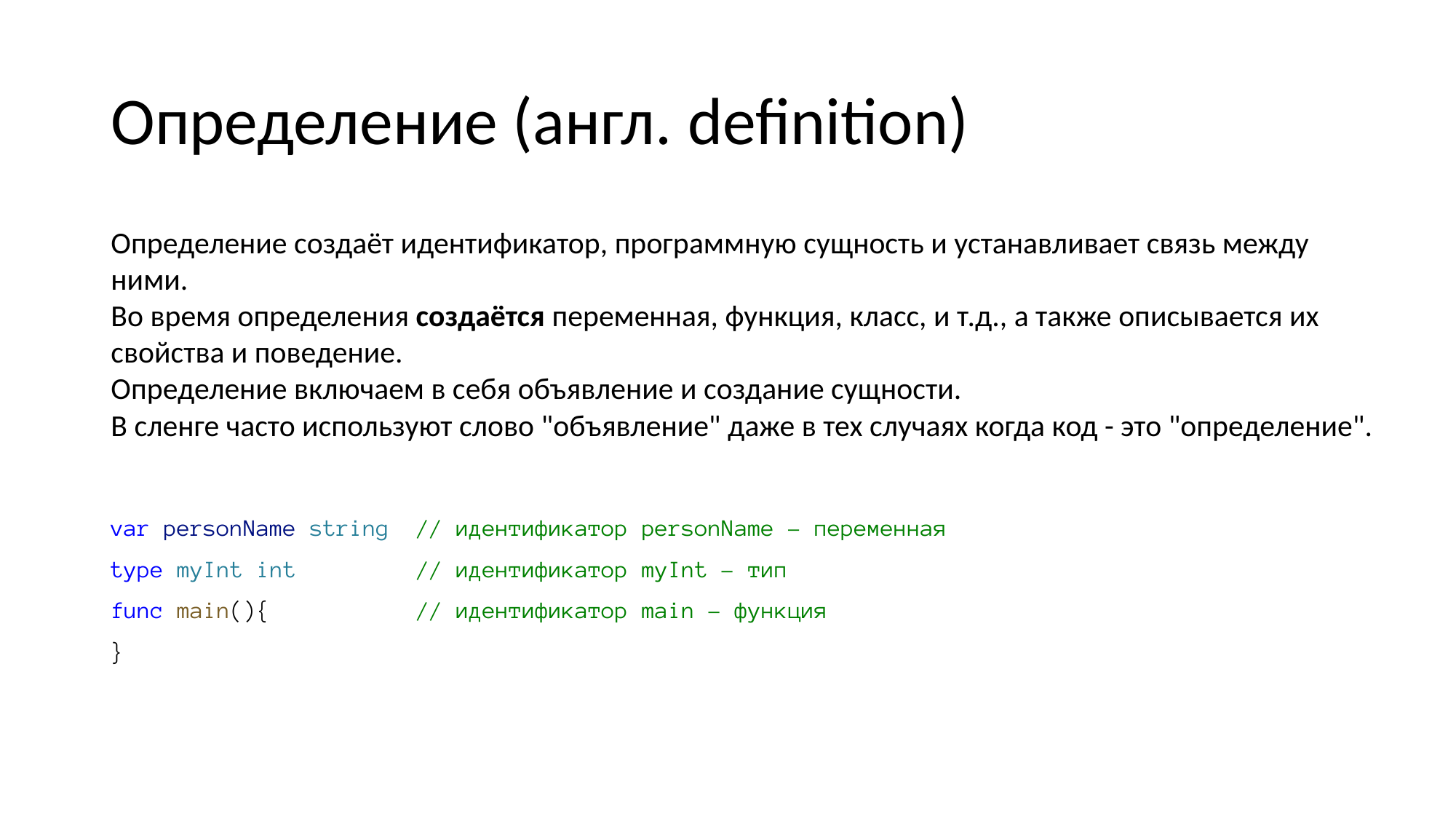

# Определение (англ. definition)
Определение создаёт идентификатор, программную сущность и устанавливает связь между ними.
Во время определения создаётся переменная, функция, класс, и т.д., а также описывается их свойства и поведение.
Определение включаем в себя объявление и создание сущности.
В сленге часто используют слово "объявление" даже в тех случаях когда код - это "определение".

var personName string  // идентификатор personName – переменная
type myInt int         // идентификатор myInt - тип
func main(){           // идентификатор main – функция
}